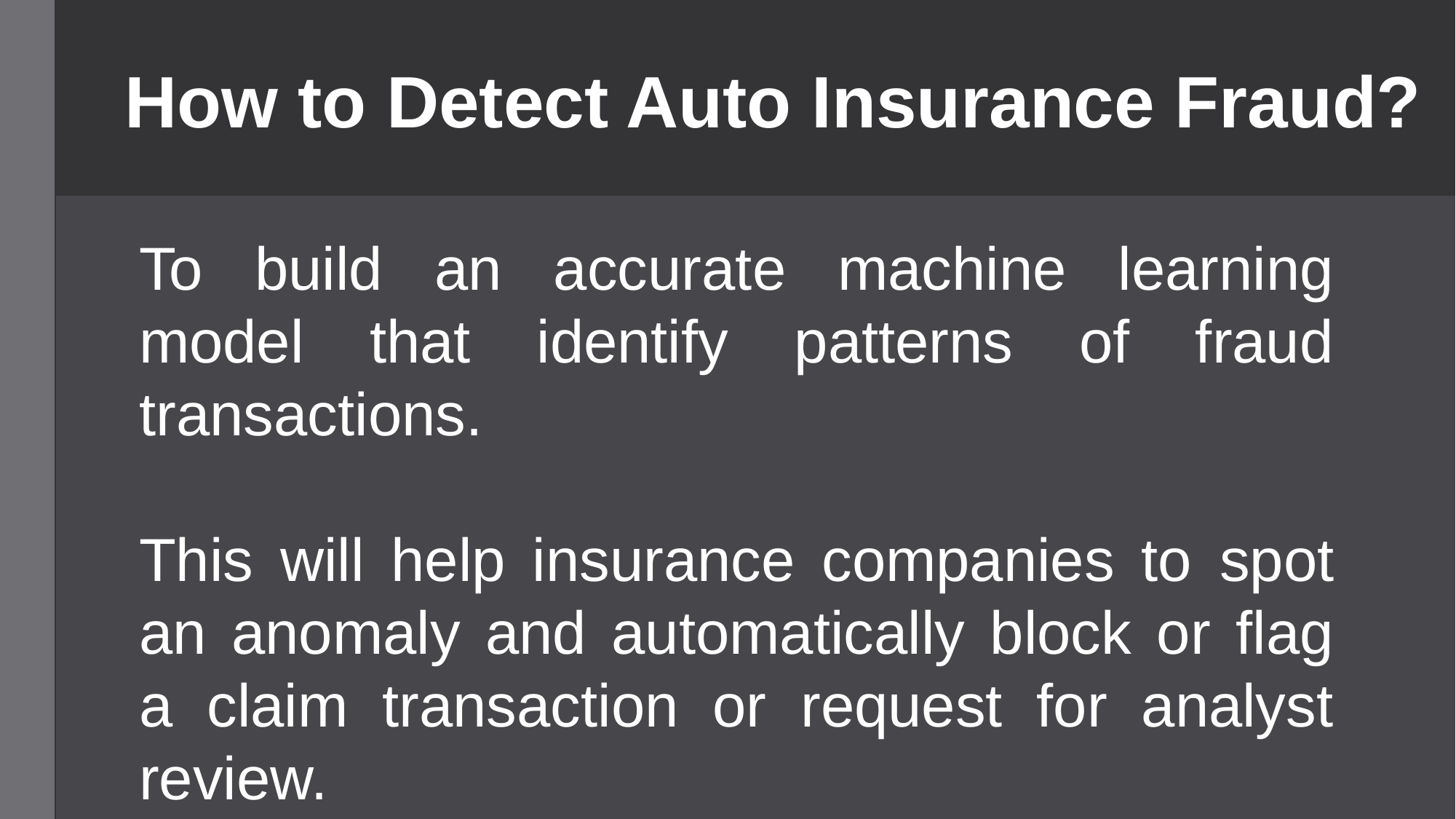

How to Detect Auto Insurance Fraud?

To build an accurate machine learning model that identify patterns of fraud transactions.

This will help insurance companies to spot an anomaly and automatically block or flag a claim transaction or request for analyst review.